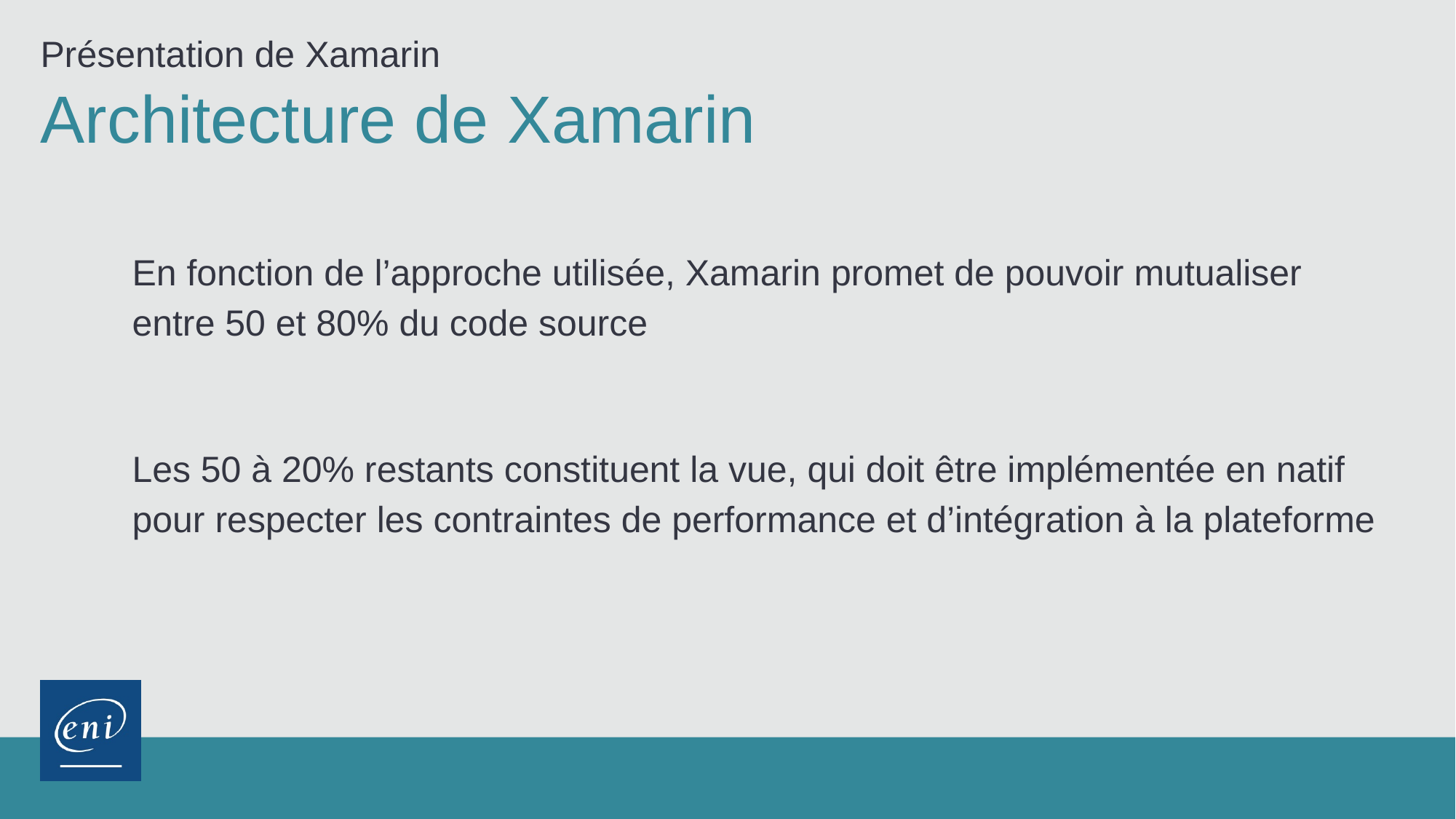

Présentation de Xamarin
Architecture de Xamarin
En fonction de l’approche utilisée, Xamarin promet de pouvoir mutualiser entre 50 et 80% du code source

Les 50 à 20% restants constituent la vue, qui doit être implémentée en natif pour respecter les contraintes de performance et d’intégration à la plateforme